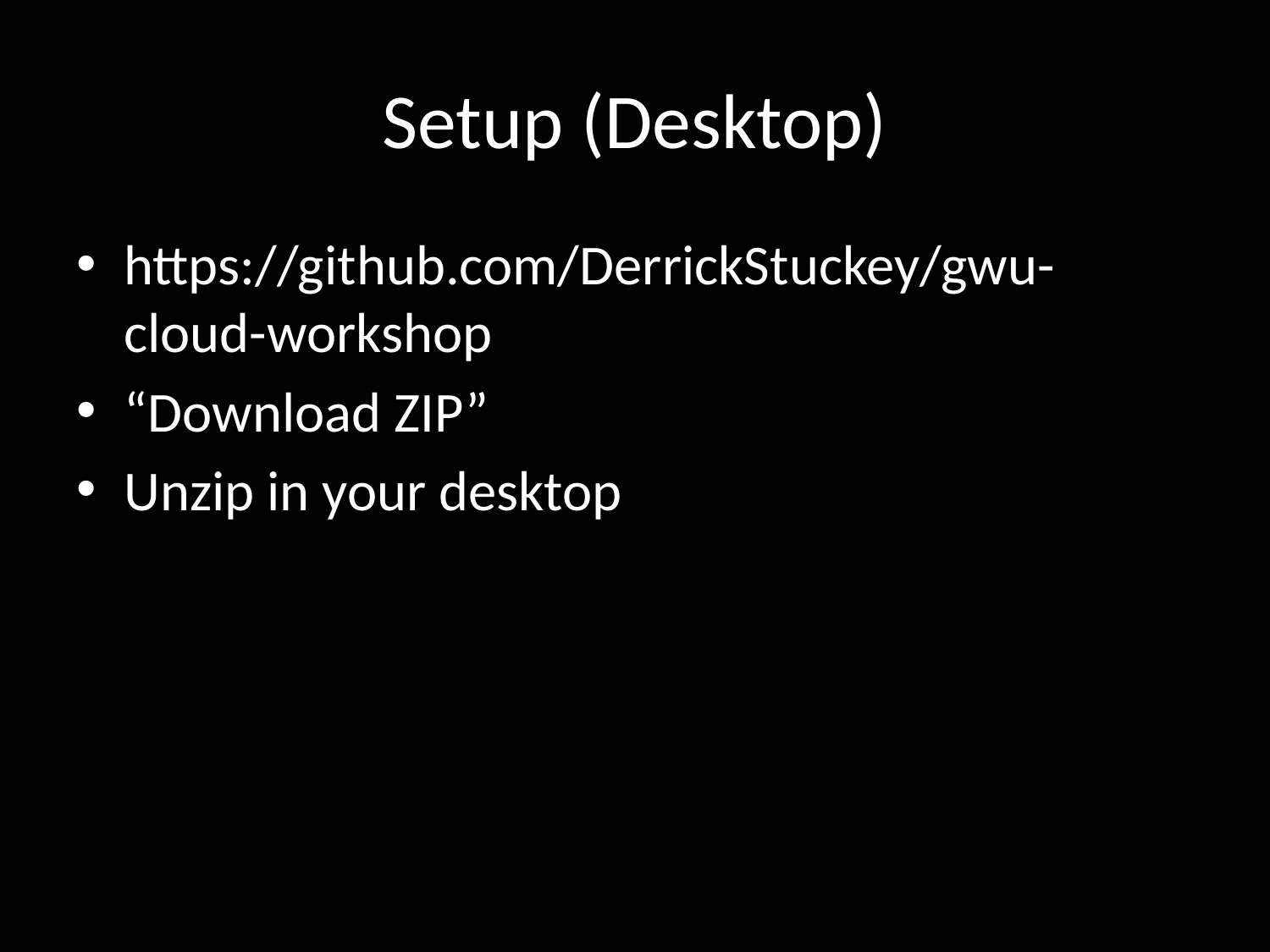

# Setup (Desktop)
https://github.com/DerrickStuckey/gwu-cloud-workshop
“Download ZIP”
Unzip in your desktop